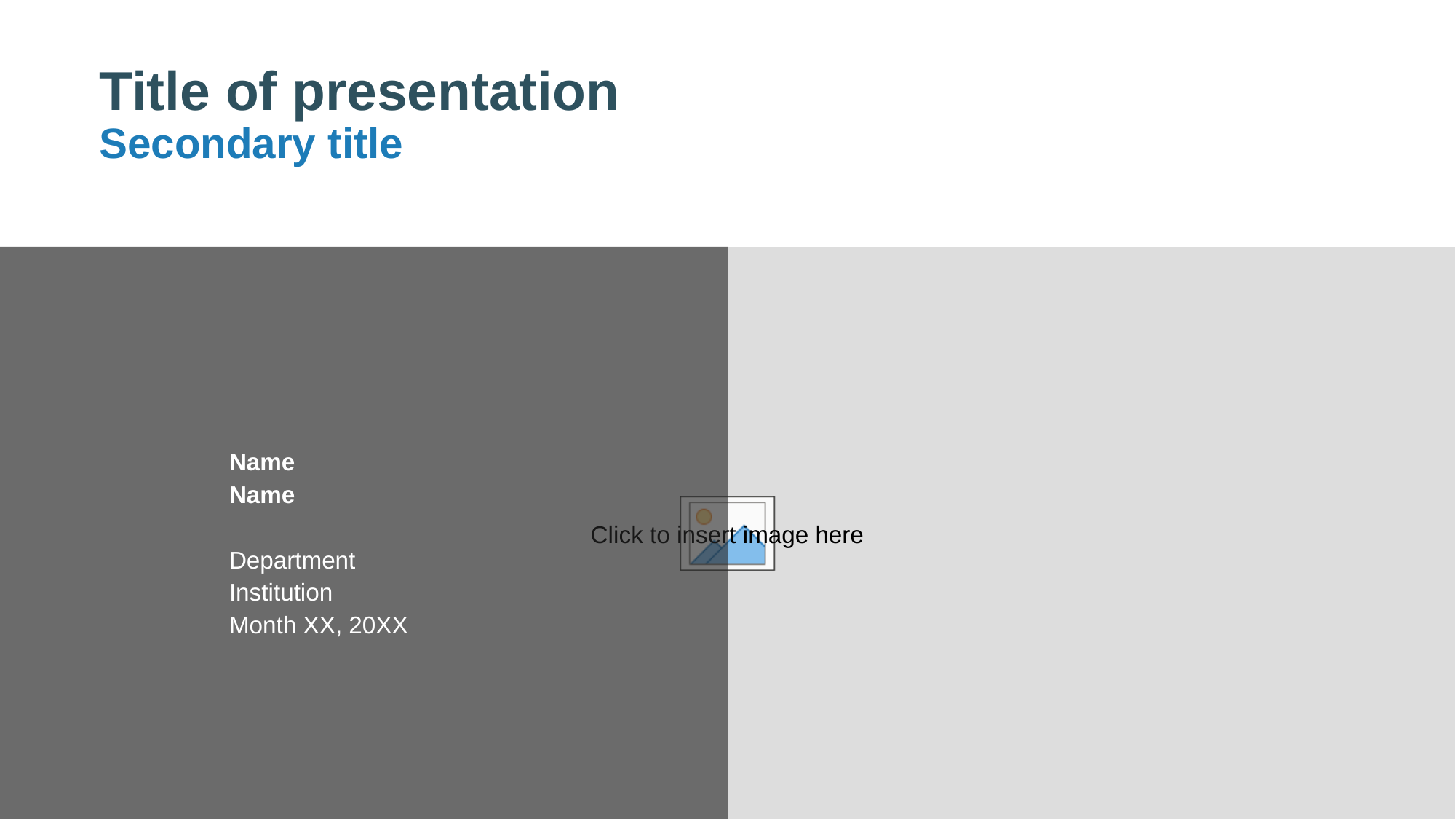

# Title of presentation
Secondary title

Name
Name

Department
Institution
Month XX, 20XX